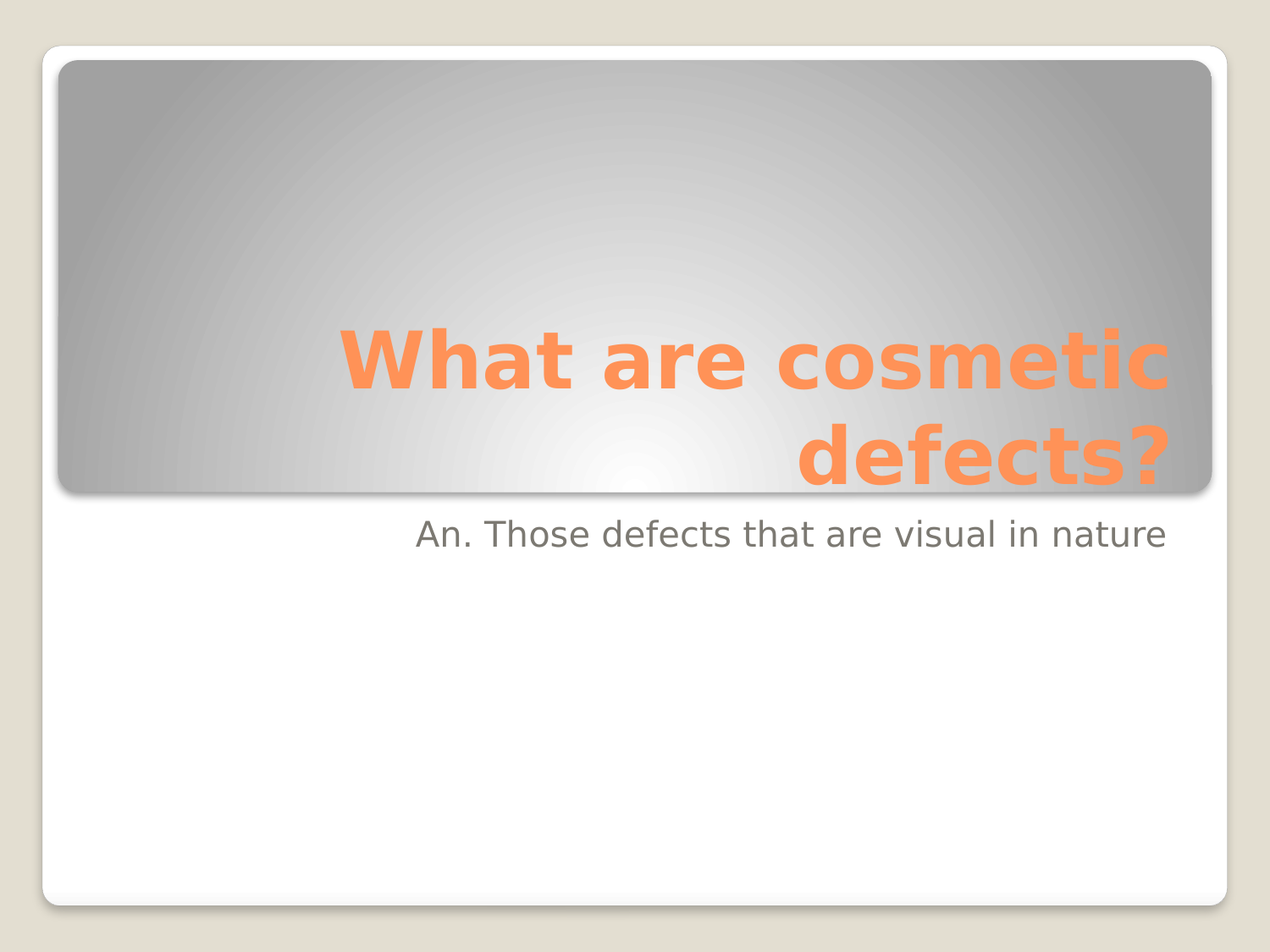

# What are cosmetic defects?
An. Those defects that are visual in nature